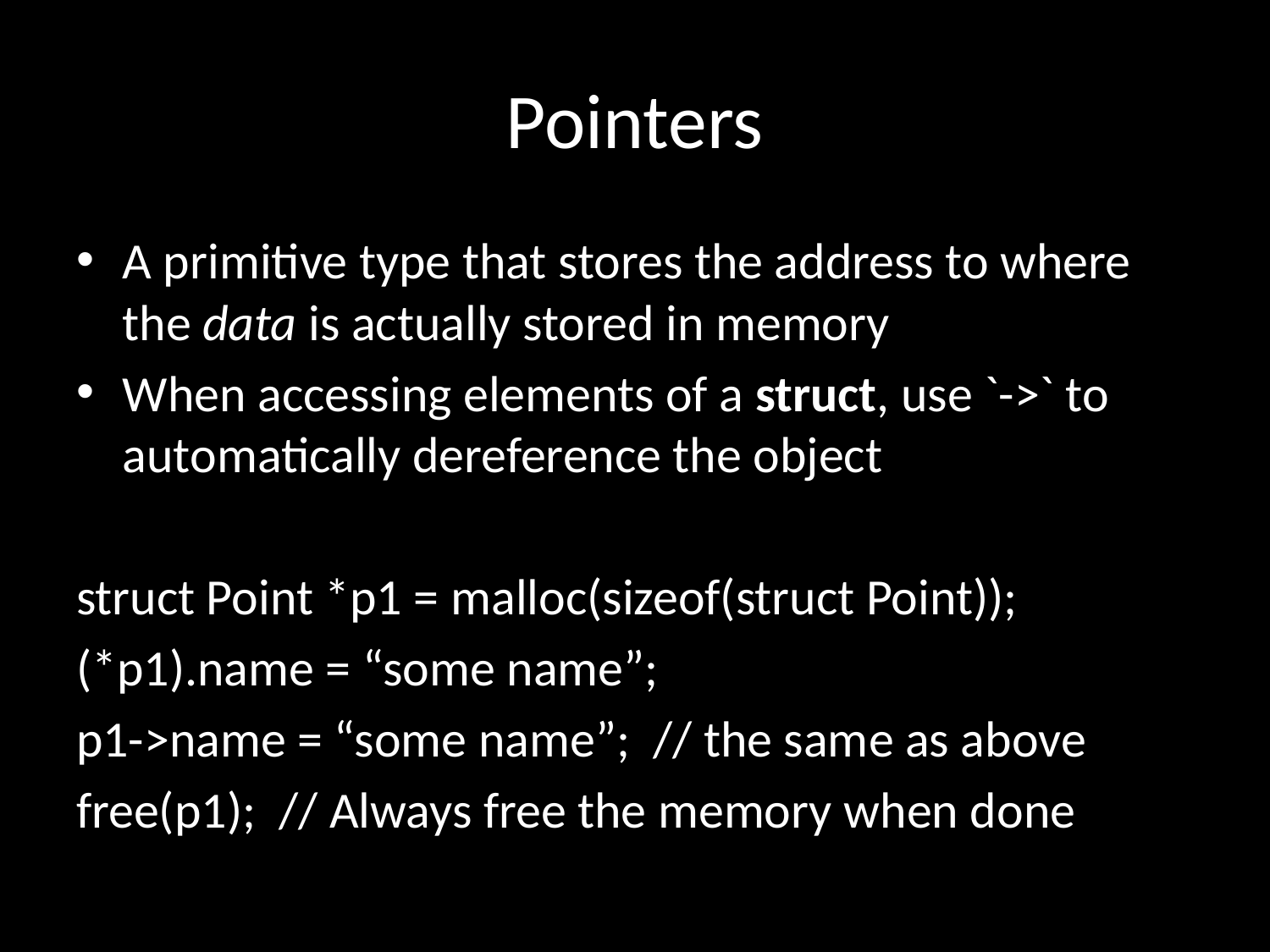

# Pointers
A primitive type that stores the address to where the data is actually stored in memory
When accessing elements of a struct, use `->` to automatically dereference the object

struct Point *p1 = malloc(sizeof(struct Point));
(*p1).name = “some name”;
p1->name = “some name”;  // the same as above
free(p1);  // Always free the memory when done